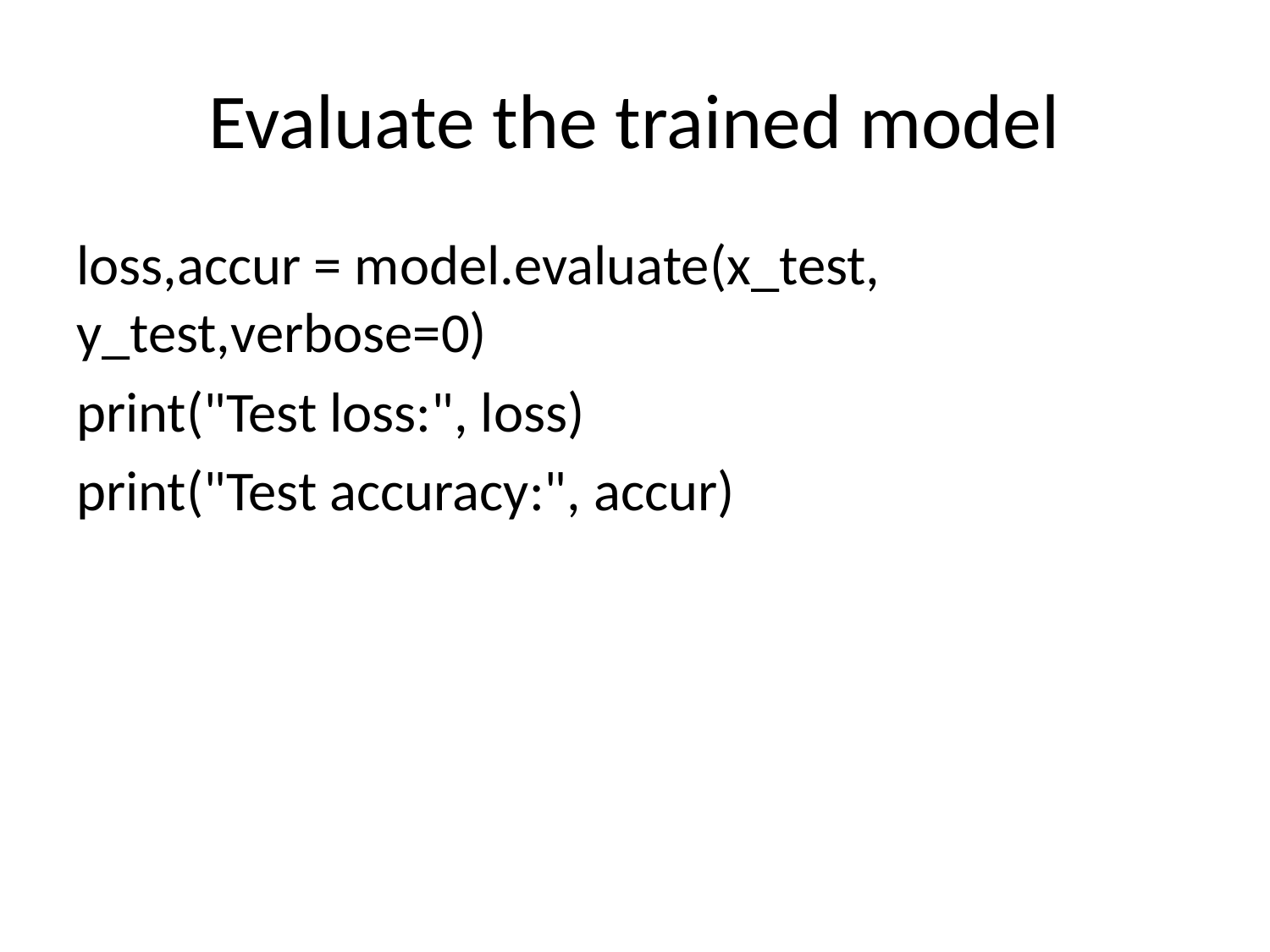

# Evaluate the trained model
loss,accur = model.evaluate(x_test, y_test,verbose=0)
print("Test loss:", loss)
print("Test accuracy:", accur)